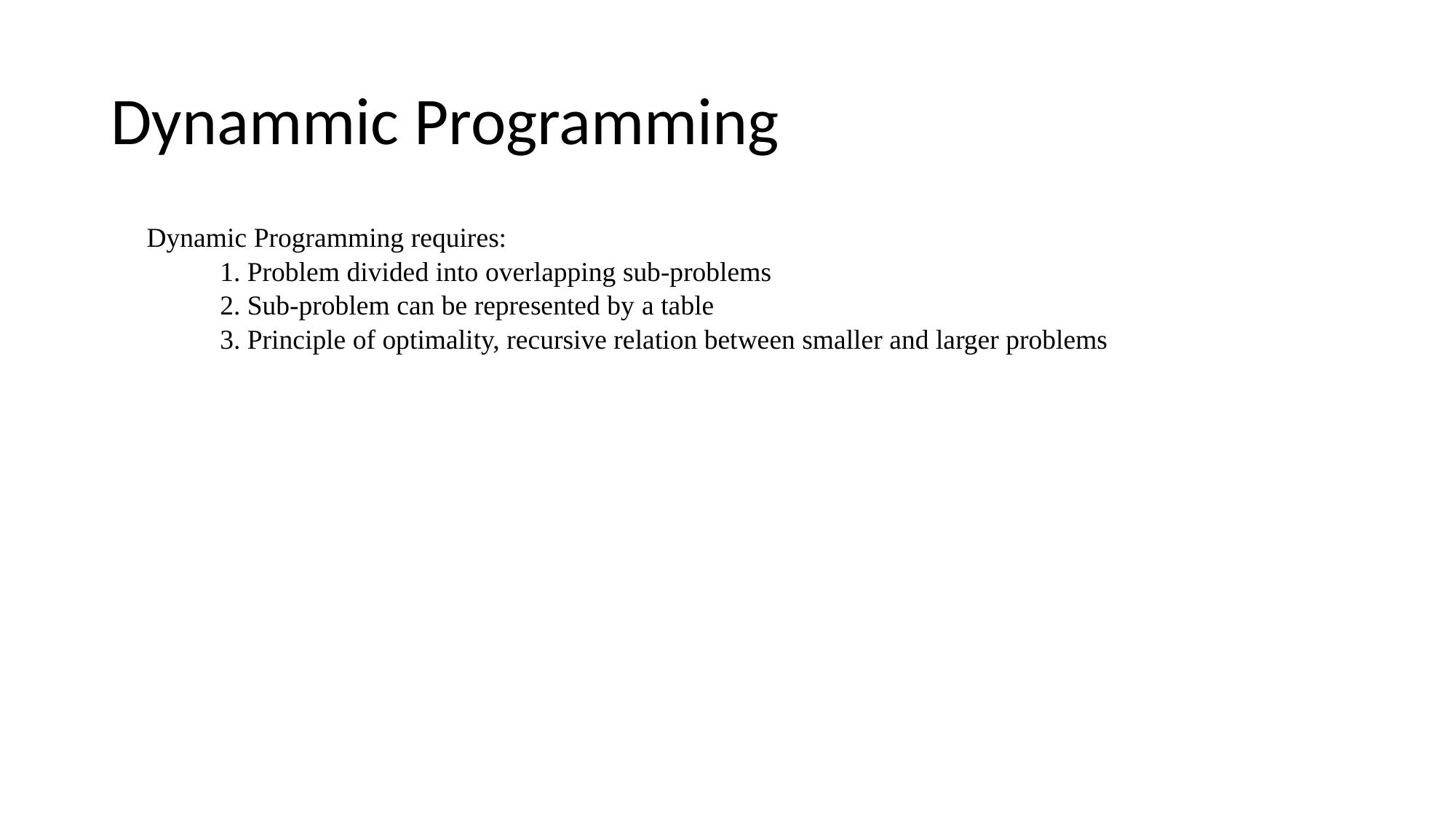

# Dynammic Programming
Dynamic Programming requires:
Problem divided into overlapping sub-problems
Sub-problem can be represented by a table
Principle of optimality, recursive relation between smaller and larger problems